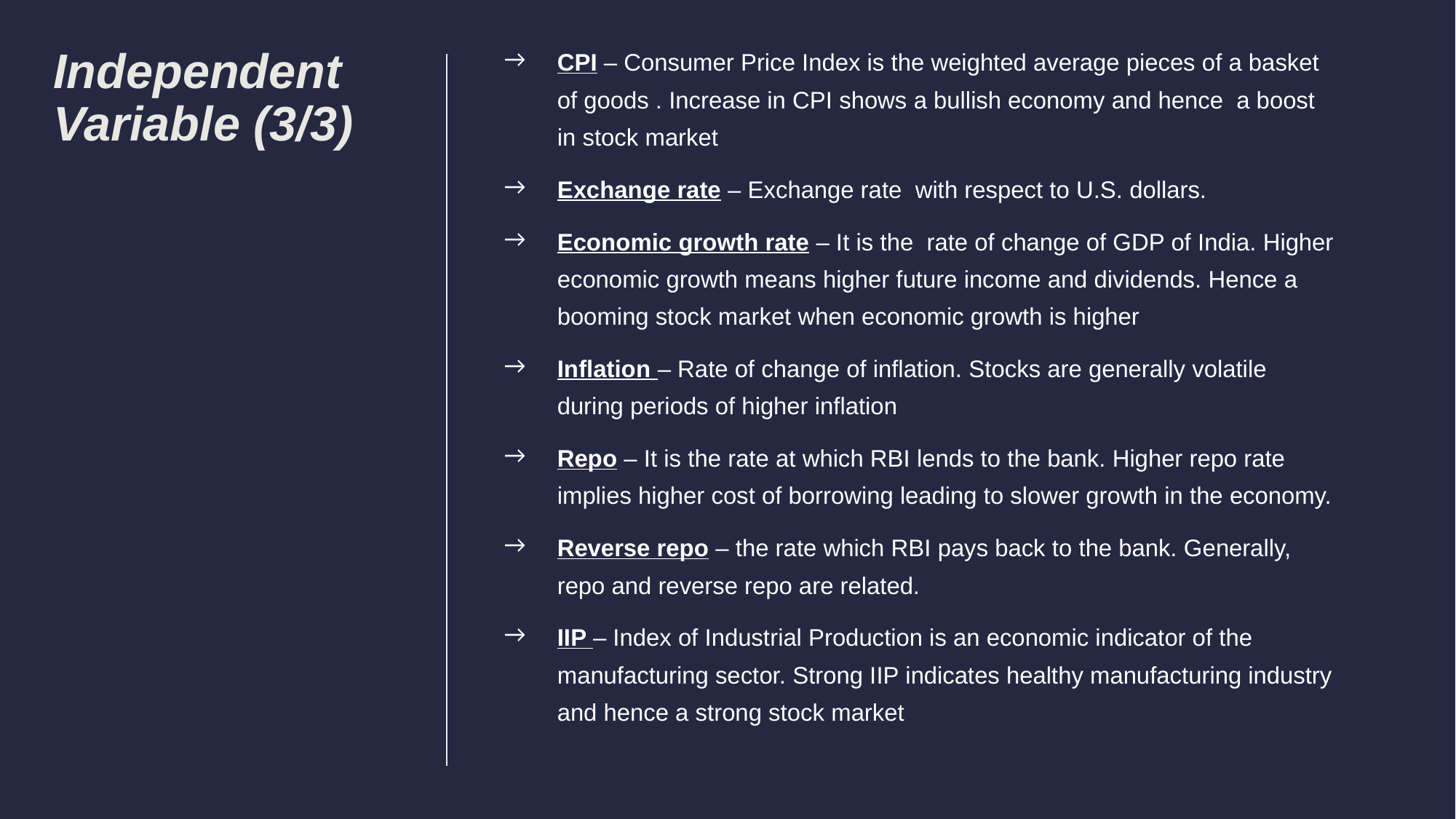

CPI – Consumer Price Index is the weighted average pieces of a basket of goods . Increase in CPI shows a bullish economy and hence  a boost in stock market
Exchange rate – Exchange rate  with respect to U.S. dollars.
Economic growth rate – It is the  rate of change of GDP of India. Higher economic growth means higher future income and dividends. Hence a booming stock market when economic growth is higher
Inflation – Rate of change of inflation. Stocks are generally volatile during periods of higher inflation
Repo – It is the rate at which RBI lends to the bank. Higher repo rate implies higher cost of borrowing leading to slower growth in the economy.
Reverse repo – the rate which RBI pays back to the bank. Generally, repo and reverse repo are related.
IIP – Index of Industrial Production is an economic indicator of the manufacturing sector. Strong IIP indicates healthy manufacturing industry and hence a strong stock market

# Independent Variable (3/3)